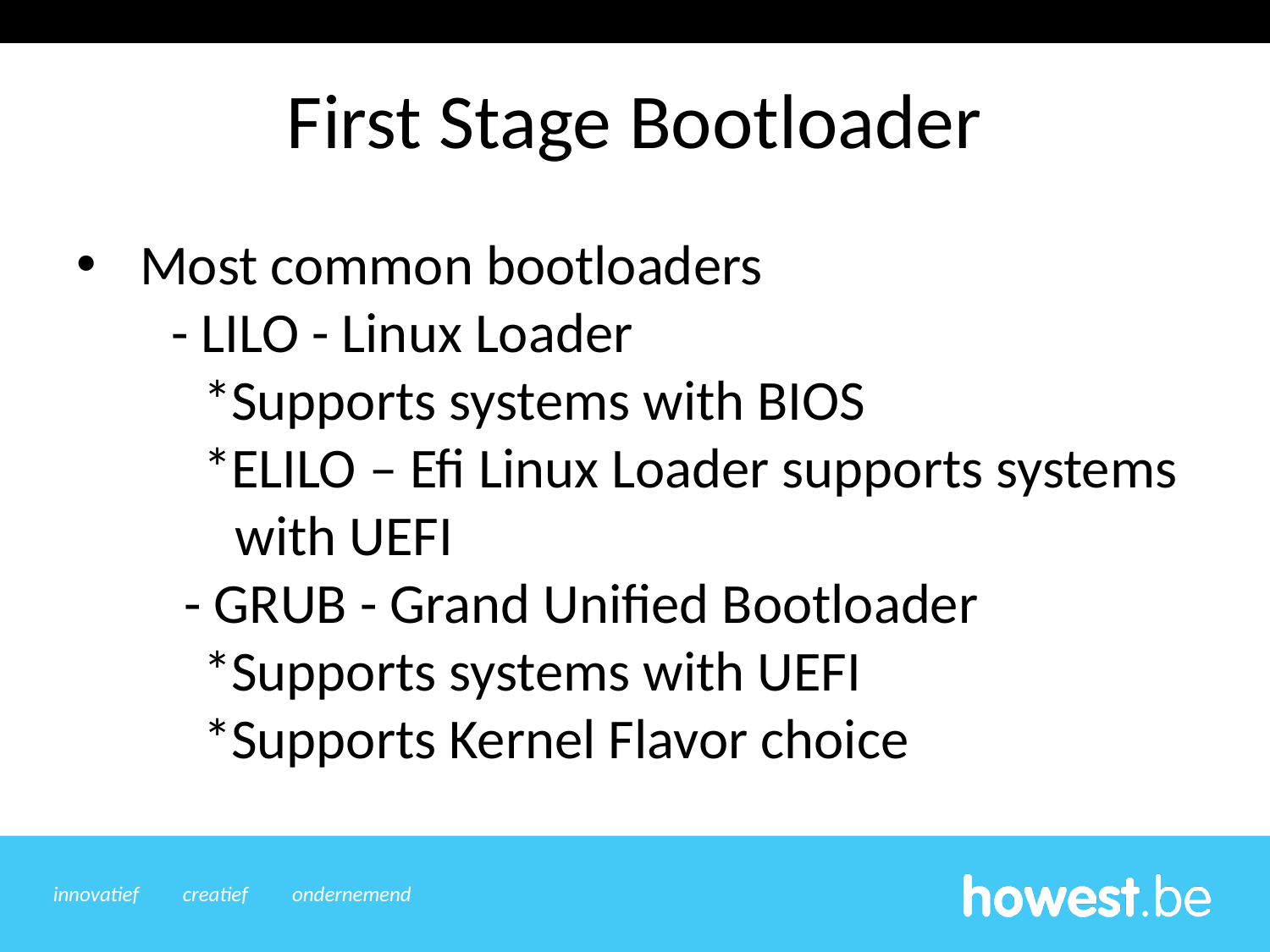

First Stage Bootloader
Most common bootloaders
- LILO - Linux Loader
*Supports systems with BIOS
*ELILO – Efi Linux Loader supports systems with UEFI
 - GRUB - Grand Unified Bootloader
*Supports systems with UEFI
*Supports Kernel Flavor choice